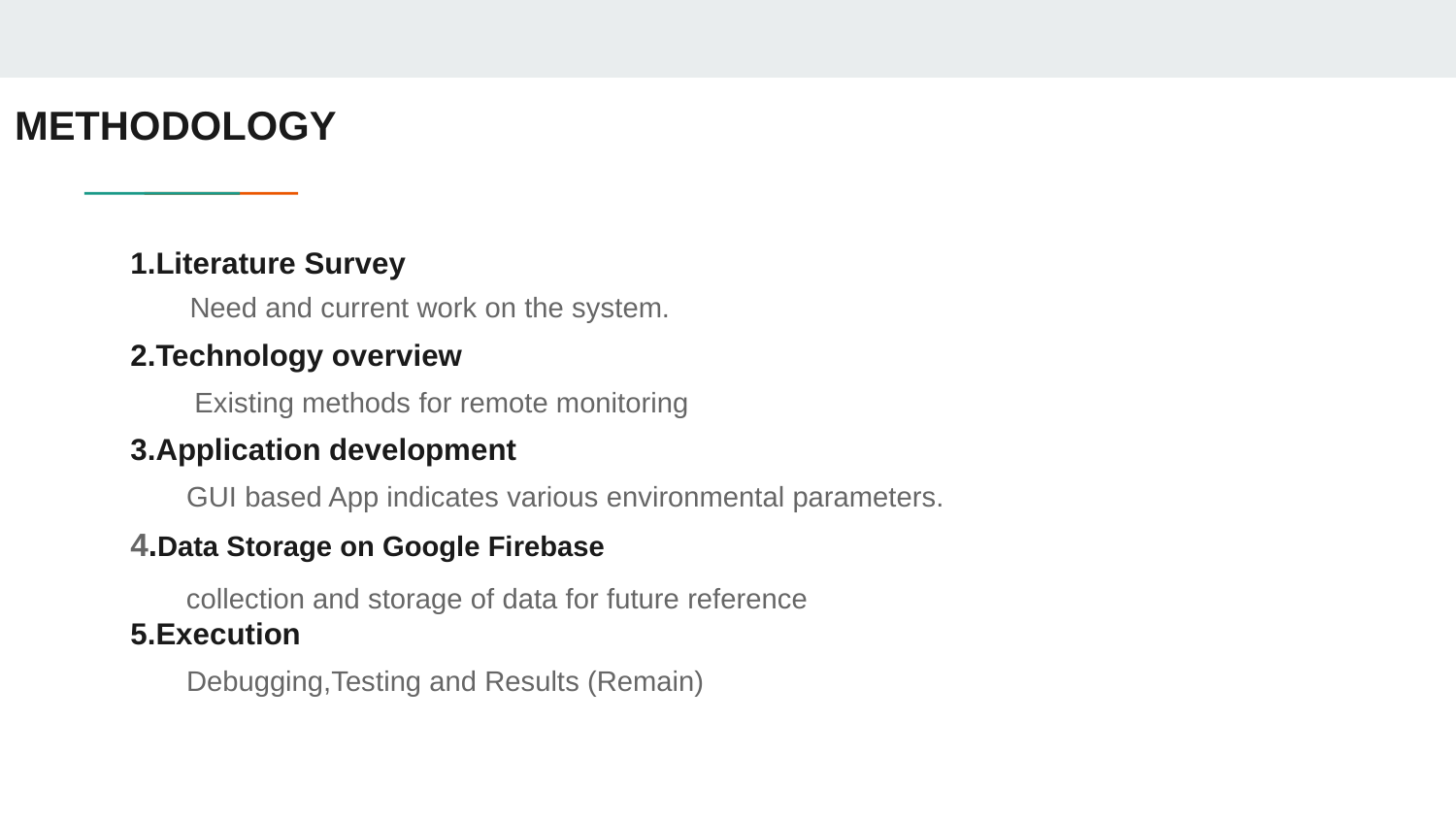

METHODOLOGY
# 1.Literature Survey

       Need and current work on the system.

2.Technology overview

        Existing methods for remote monitoring
3.Application development

       GUI based App indicates various environmental parameters.
4.Data Storage on Google Firebase
       collection and storage of data for future reference
5.Execution

       Debugging,Testing and Results (Remain)